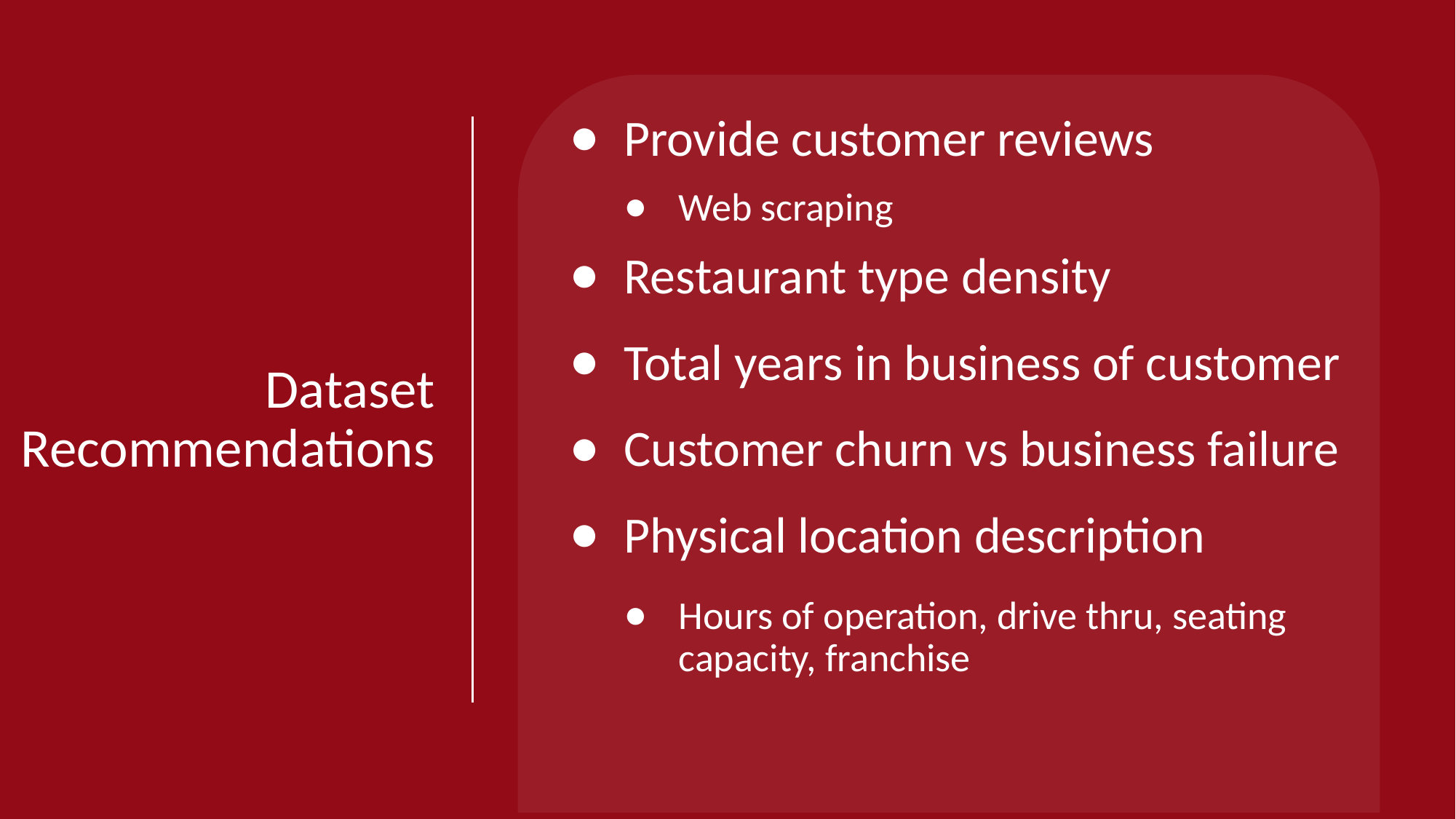

Provide customer reviews
Web scraping
Restaurant type density
Total years in business of customer
Customer churn vs business failure
Physical location description
Hours of operation, drive thru, seating capacity, franchise
# Dataset Recommendations